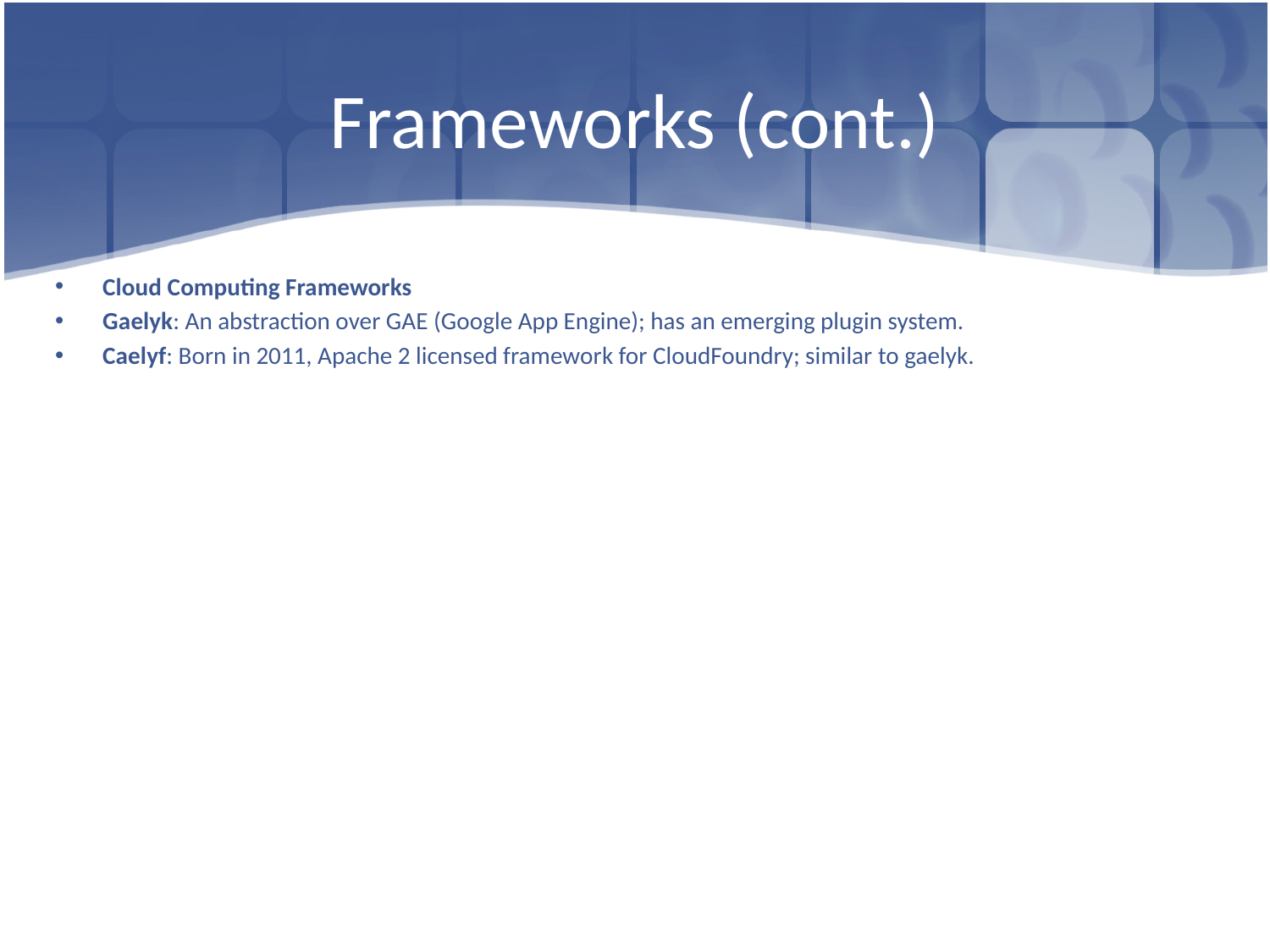

# Frameworks (cont.)
Cloud Computing Frameworks
Gaelyk: An abstraction over GAE (Google App Engine); has an emerging plugin system.
Caelyf: Born in 2011, Apache 2 licensed framework for CloudFoundry; similar to gaelyk.